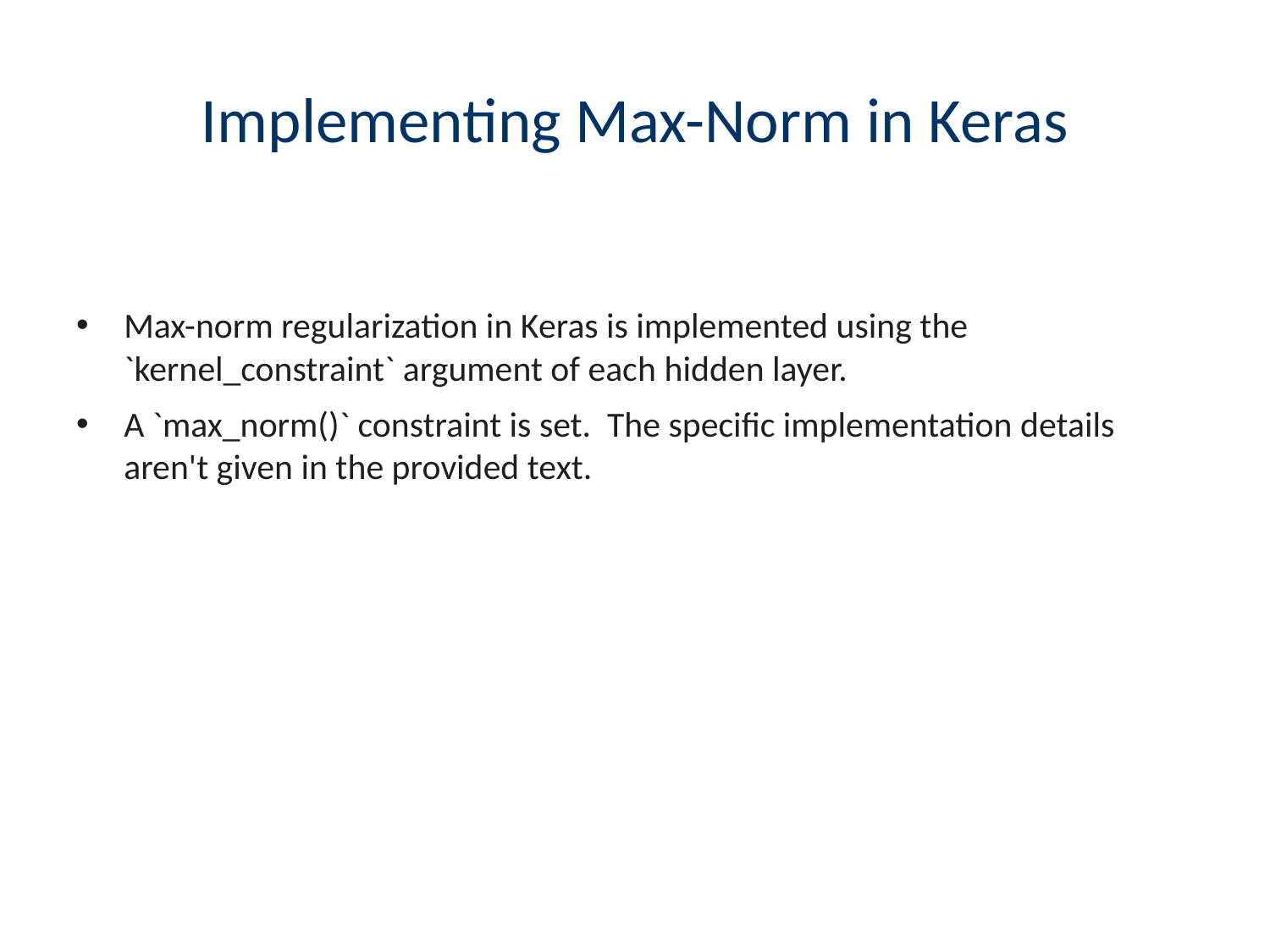

# Implementing Max-Norm in Keras

Max-norm regularization in Keras is implemented using the `kernel_constraint` argument of each hidden layer.
A `max_norm()` constraint is set.  The specific implementation details aren't given in the provided text.